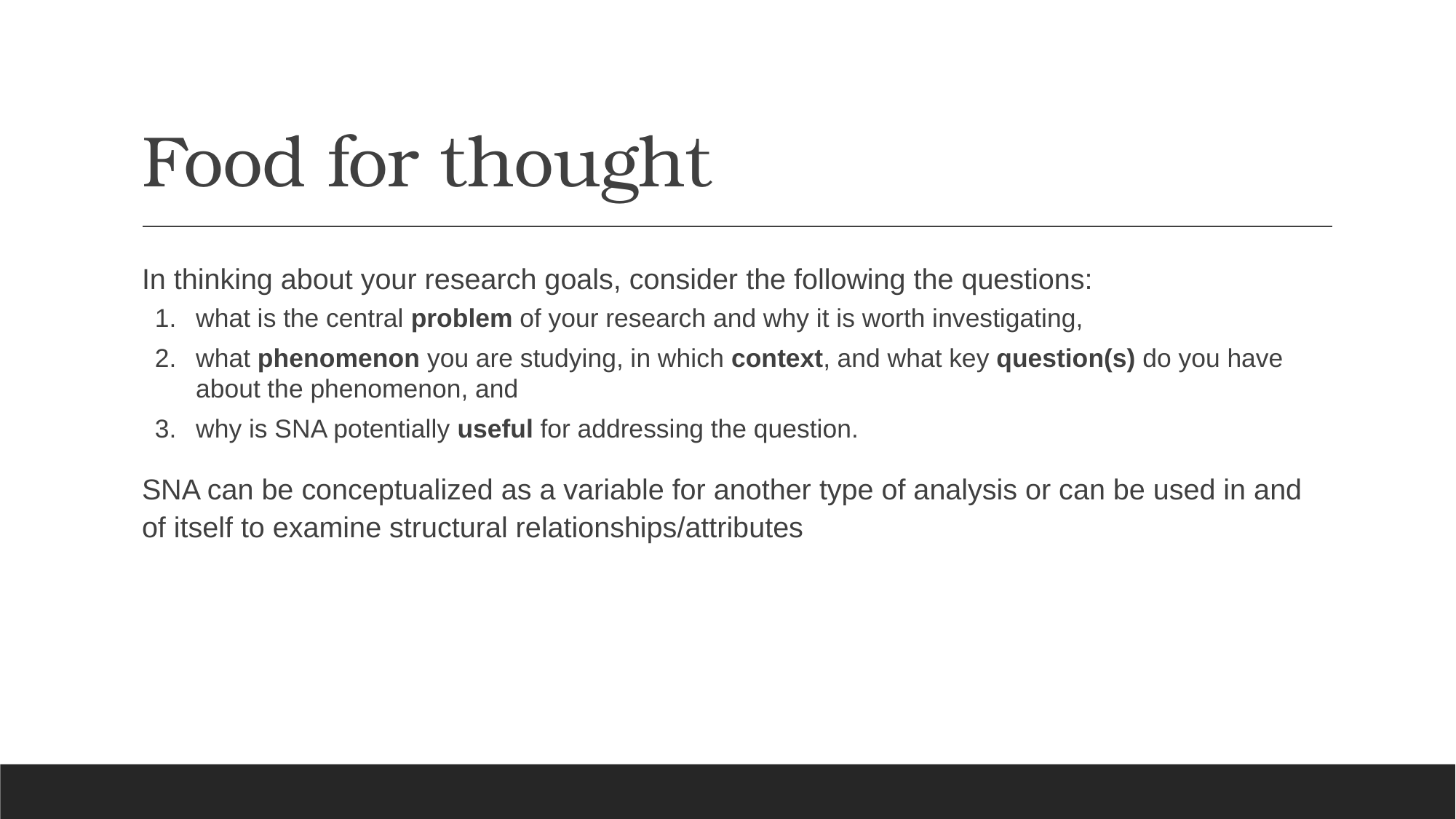

# Food for thought
In thinking about your research goals, consider the following the questions:
what is the central problem of your research and why it is worth investigating,
what phenomenon you are studying, in which context, and what key question(s) do you have about the phenomenon, and
why is SNA potentially useful for addressing the question.
SNA can be conceptualized as a variable for another type of analysis or can be used in and of itself to examine structural relationships/attributes